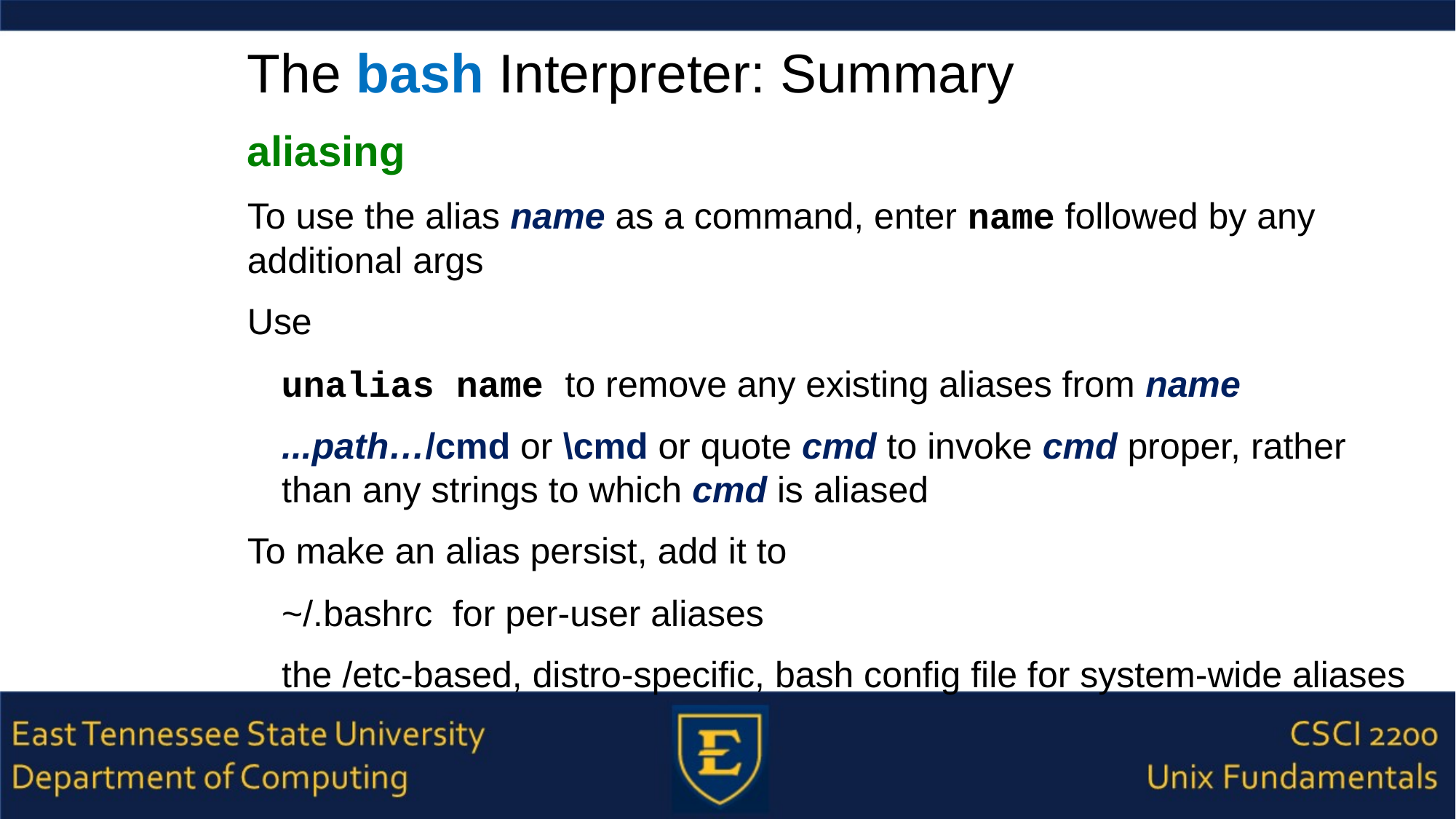

# The bash Interpreter: Summary
aliasing
To use the alias name as a command, enter name followed by any additional args
Use
unalias name to remove any existing aliases from name
...path…/cmd or \cmd or quote cmd to invoke cmd proper, rather than any strings to which cmd is aliased
To make an alias persist, add it to
~/.bashrc  for per-user aliases
the /etc-based, distro-specific, bash config file for system-wide aliases